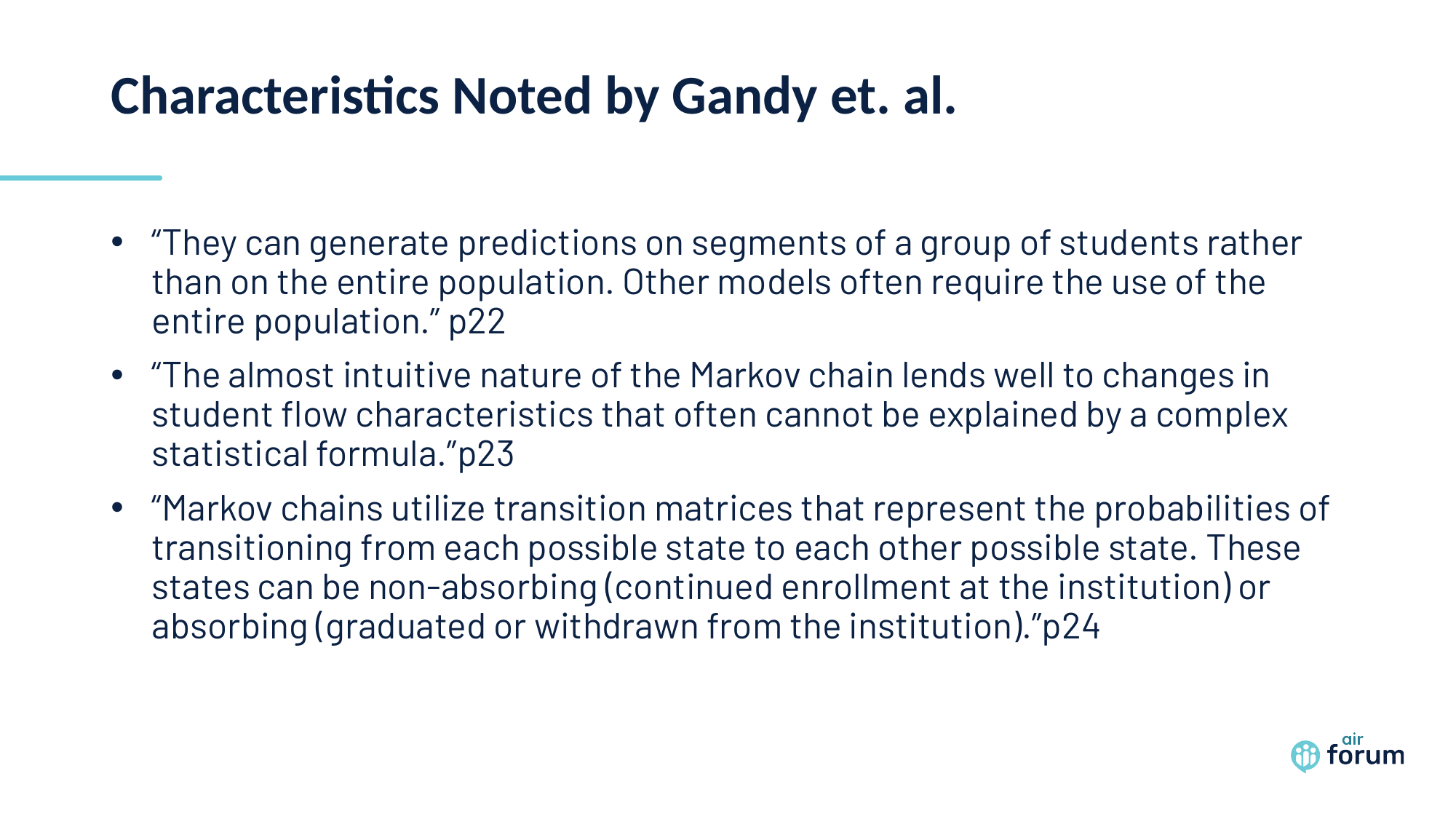

# Characteristics Noted by Gandy et. al.
“They can generate predictions on segments of a group of students rather than on the entire population. Other models often require the use of the entire population.” p22
“The almost intuitive nature of the Markov chain lends well to changes in student flow characteristics that often cannot be explained by a complex statistical formula.”p23
“Markov chains utilize transition matrices that represent the probabilities of transitioning from each possible state to each other possible state. These states can be non-absorbing (continued enrollment at the institution) or absorbing (graduated or withdrawn from the institution).”p24